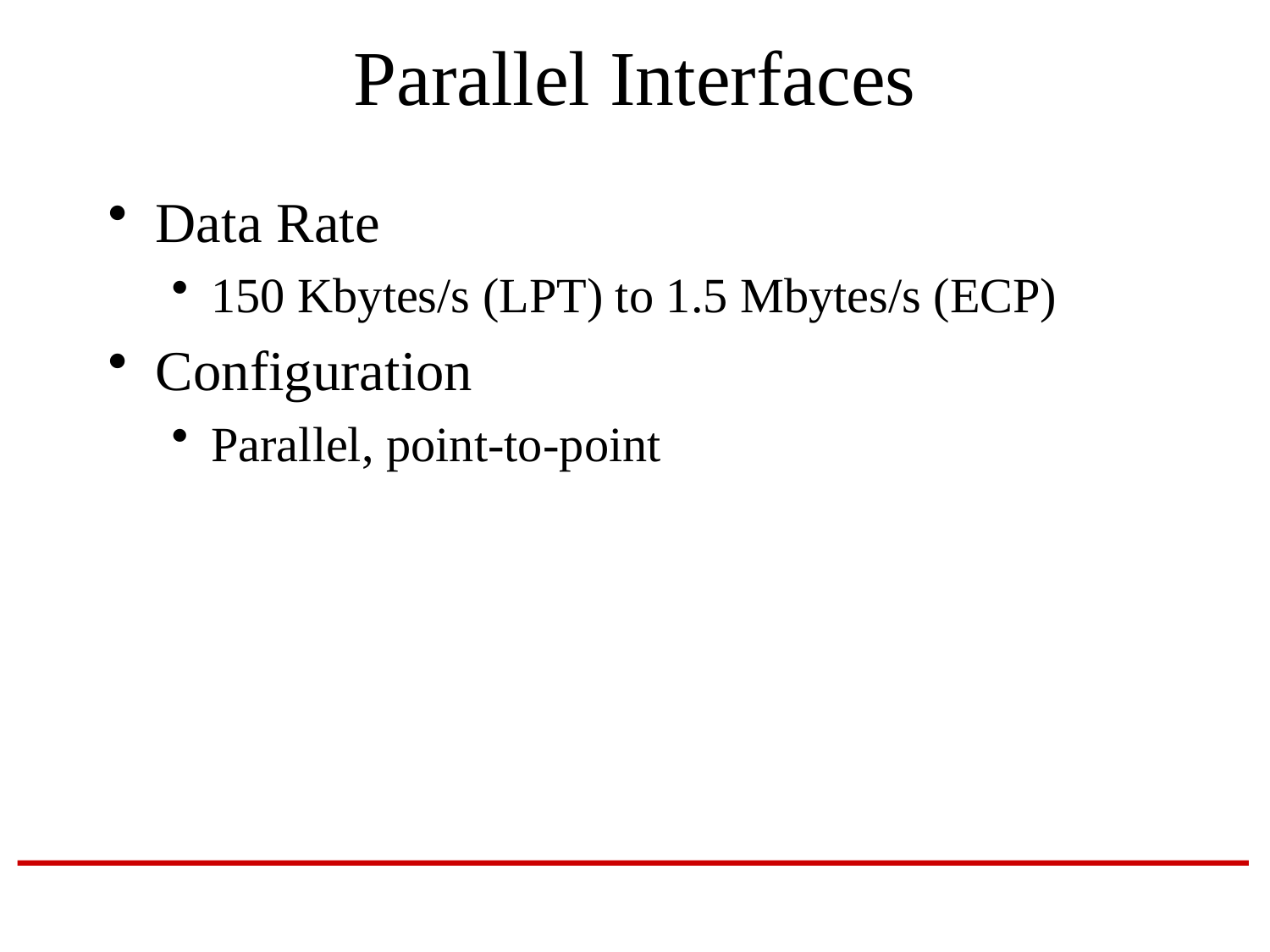

# Parallel Interfaces
Data Rate
150 Kbytes/s (LPT) to 1.5 Mbytes/s (ECP)
Configuration
Parallel, point-to-point